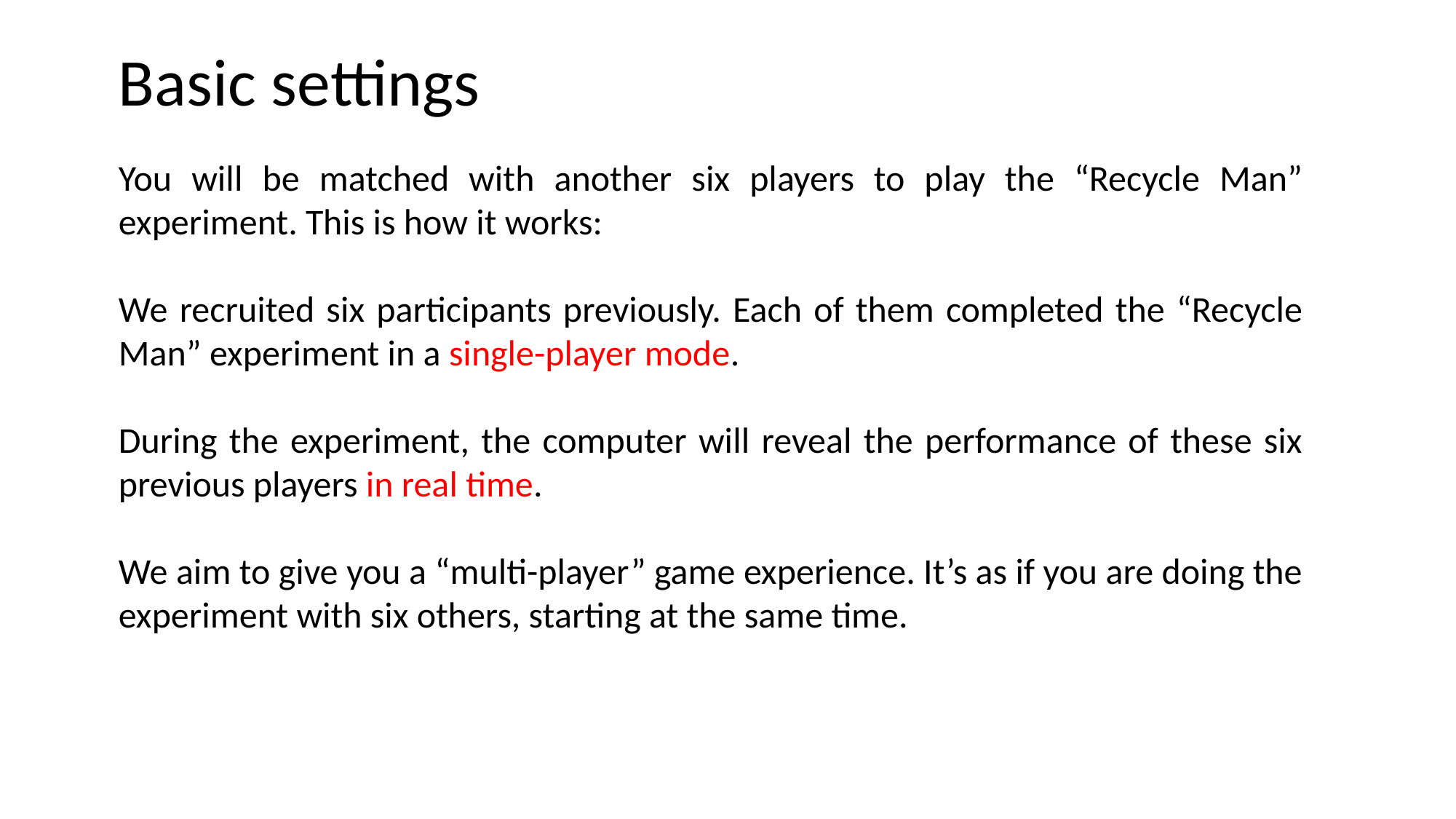

Basic settings
You will be matched with another six players to play the “Recycle Man” experiment. This is how it works:

We recruited six participants previously. Each of them completed the “Recycle Man” experiment in a single-player mode.

During the experiment, the computer will reveal the performance of these six previous players in real time.

We aim to give you a “multi-player” game experience. It’s as if you are doing the experiment with six others, starting at the same time.